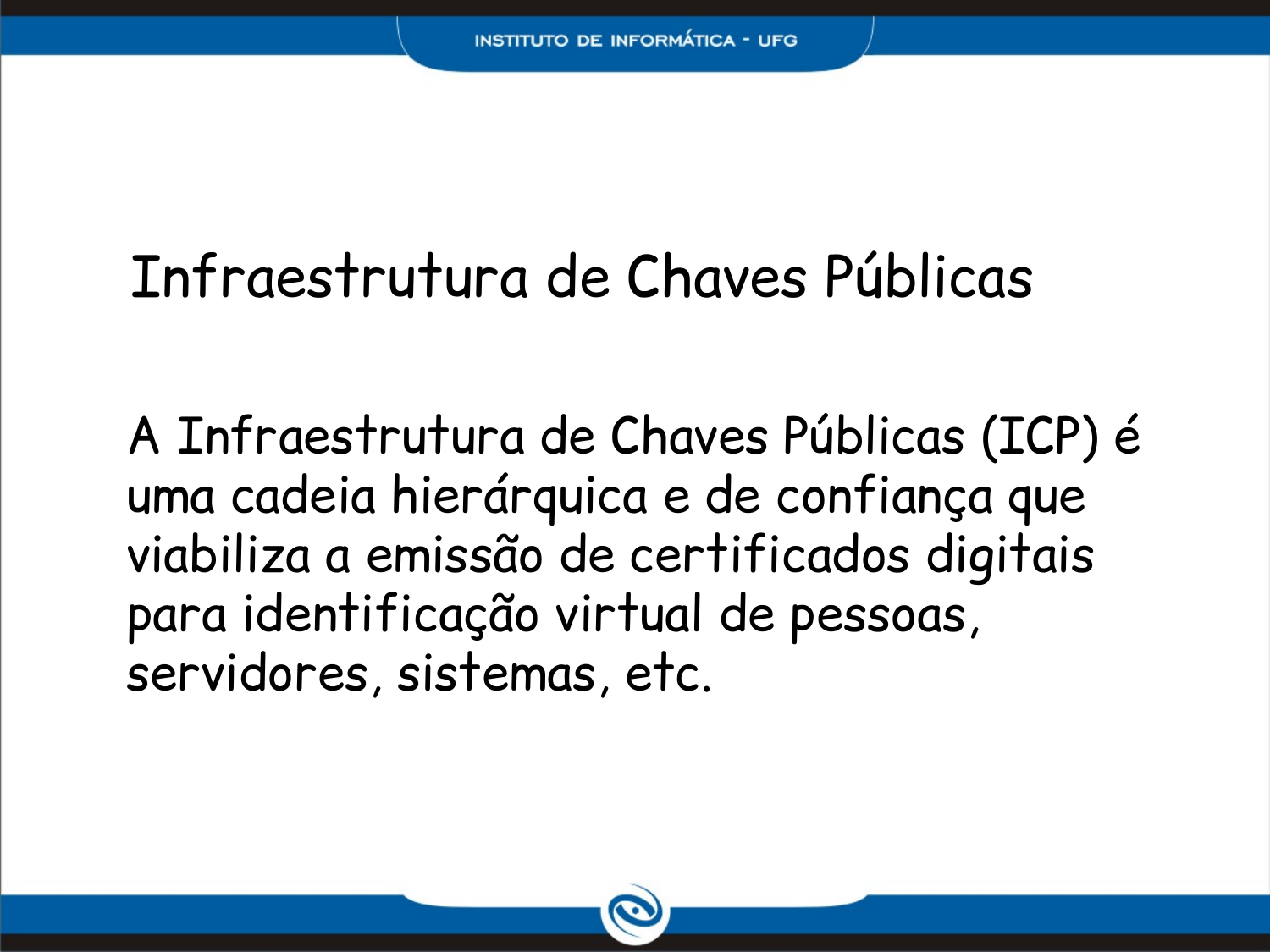

Infraestrutura de Chaves Públicas
A Infraestrutura de Chaves Públicas (ICP) é uma cadeia hierárquica e de confiança que viabiliza a emissão de certificados digitais para identificação virtual de pessoas, servidores, sistemas, etc.